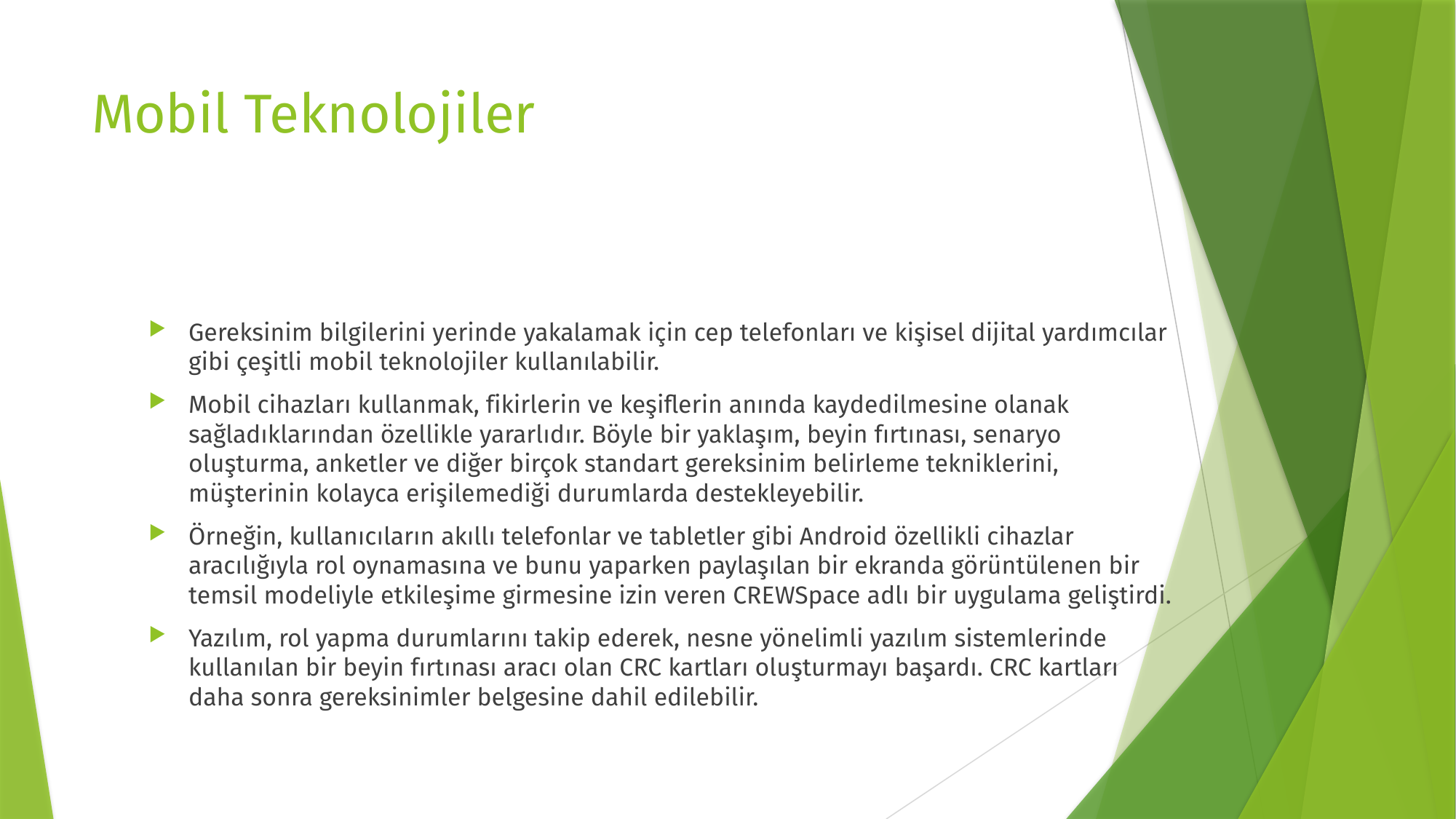

# Mobil Teknolojiler
Gereksinim bilgilerini yerinde yakalamak için cep telefonları ve kişisel dijital yardımcılar gibi çeşitli mobil teknolojiler kullanılabilir.
Mobil cihazları kullanmak, fikirlerin ve keşiflerin anında kaydedilmesine olanak sağladıklarından özellikle yararlıdır. Böyle bir yaklaşım, beyin fırtınası, senaryo oluşturma, anketler ve diğer birçok standart gereksinim belirleme tekniklerini, müşterinin kolayca erişilemediği durumlarda destekleyebilir.
Örneğin, kullanıcıların akıllı telefonlar ve tabletler gibi Android özellikli cihazlar aracılığıyla rol oynamasına ve bunu yaparken paylaşılan bir ekranda görüntülenen bir temsil modeliyle etkileşime girmesine izin veren CREWSpace adlı bir uygulama geliştirdi.
Yazılım, rol yapma durumlarını takip ederek, nesne yönelimli yazılım sistemlerinde kullanılan bir beyin fırtınası aracı olan CRC kartları oluşturmayı başardı. CRC kartları daha sonra gereksinimler belgesine dahil edilebilir.